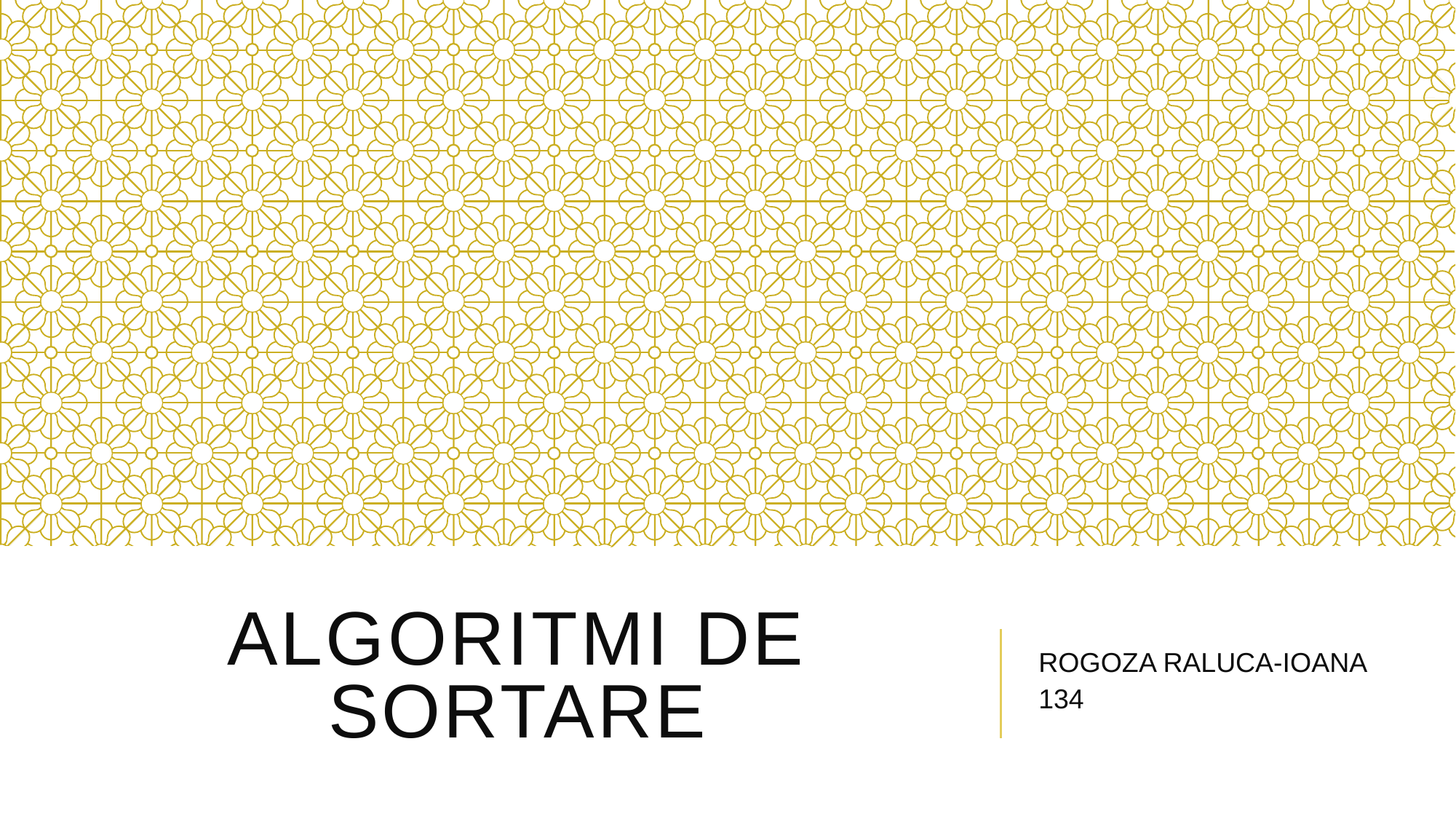

# ALGORITMI DE SORTARE
ROGOZA RALUCA-IOANA
134